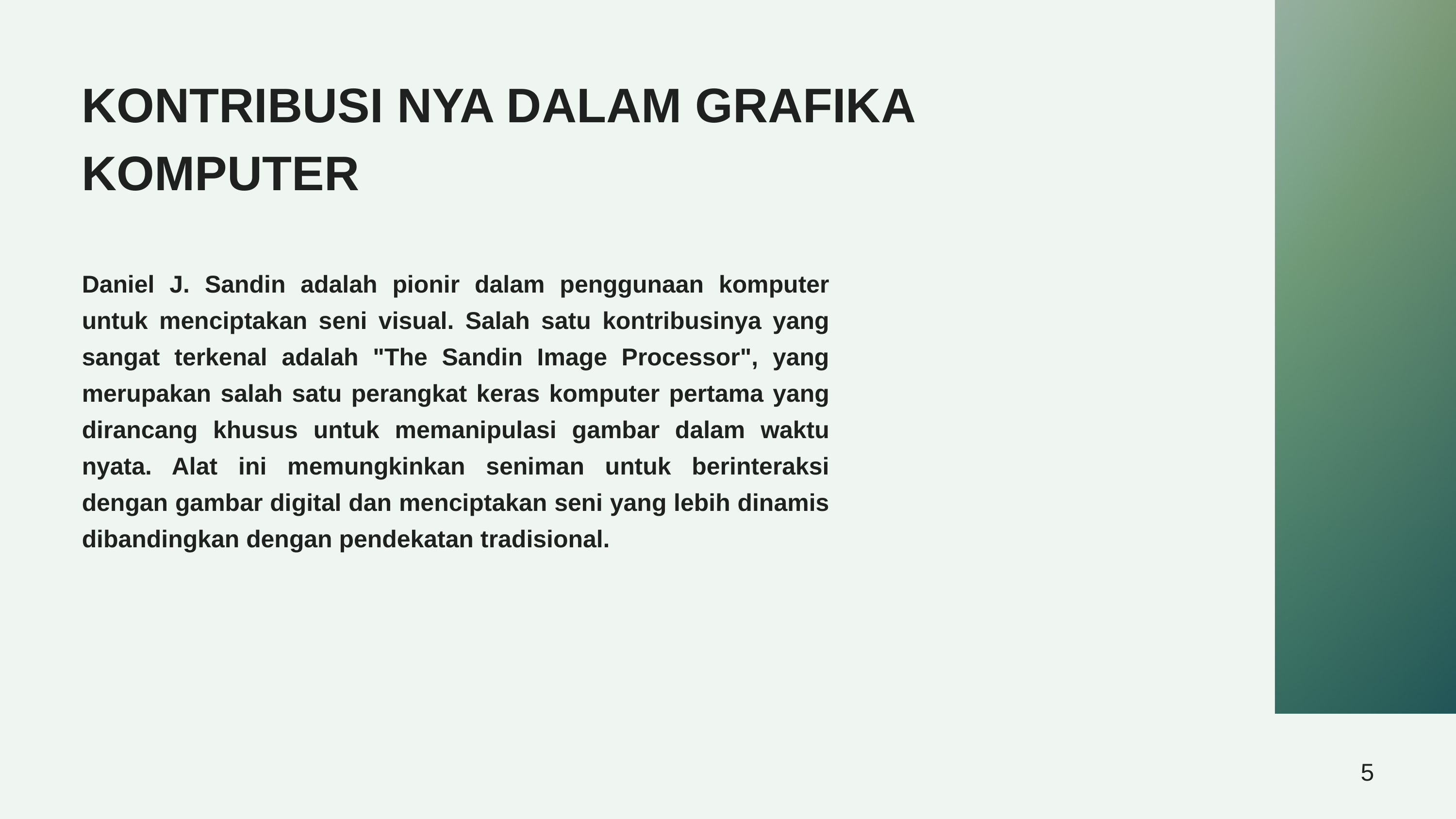

KONTRIBUSI NYA DALAM GRAFIKA KOMPUTER

Daniel J. Sandin adalah pionir dalam penggunaan komputer untuk menciptakan seni visual. Salah satu kontribusinya yang sangat terkenal adalah "The Sandin Image Processor", yang merupakan salah satu perangkat keras komputer pertama yang dirancang khusus untuk memanipulasi gambar dalam waktu nyata. Alat ini memungkinkan seniman untuk berinteraksi dengan gambar digital dan menciptakan seni yang lebih dinamis dibandingkan dengan pendekatan tradisional.

5